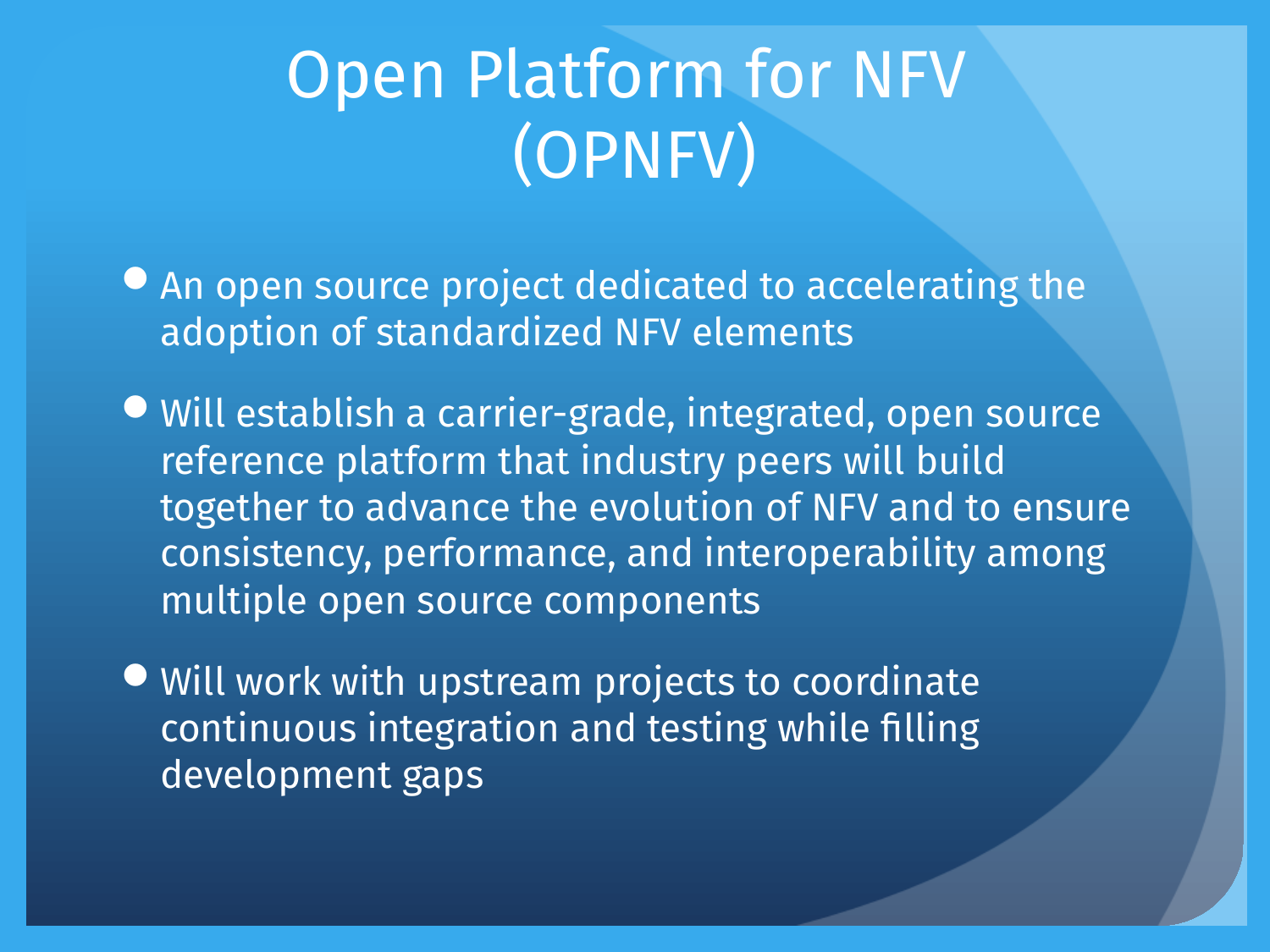

# Open Platform for NFV (OPNFV)
An open source project dedicated to accelerating the adoption of standardized NFV elements
Will establish a carrier-grade, integrated, open source reference platform that industry peers will build together to advance the evolution of NFV and to ensure consistency, performance, and interoperability among multiple open source components
Will work with upstream projects to coordinate continuous integration and testing while filling development gaps